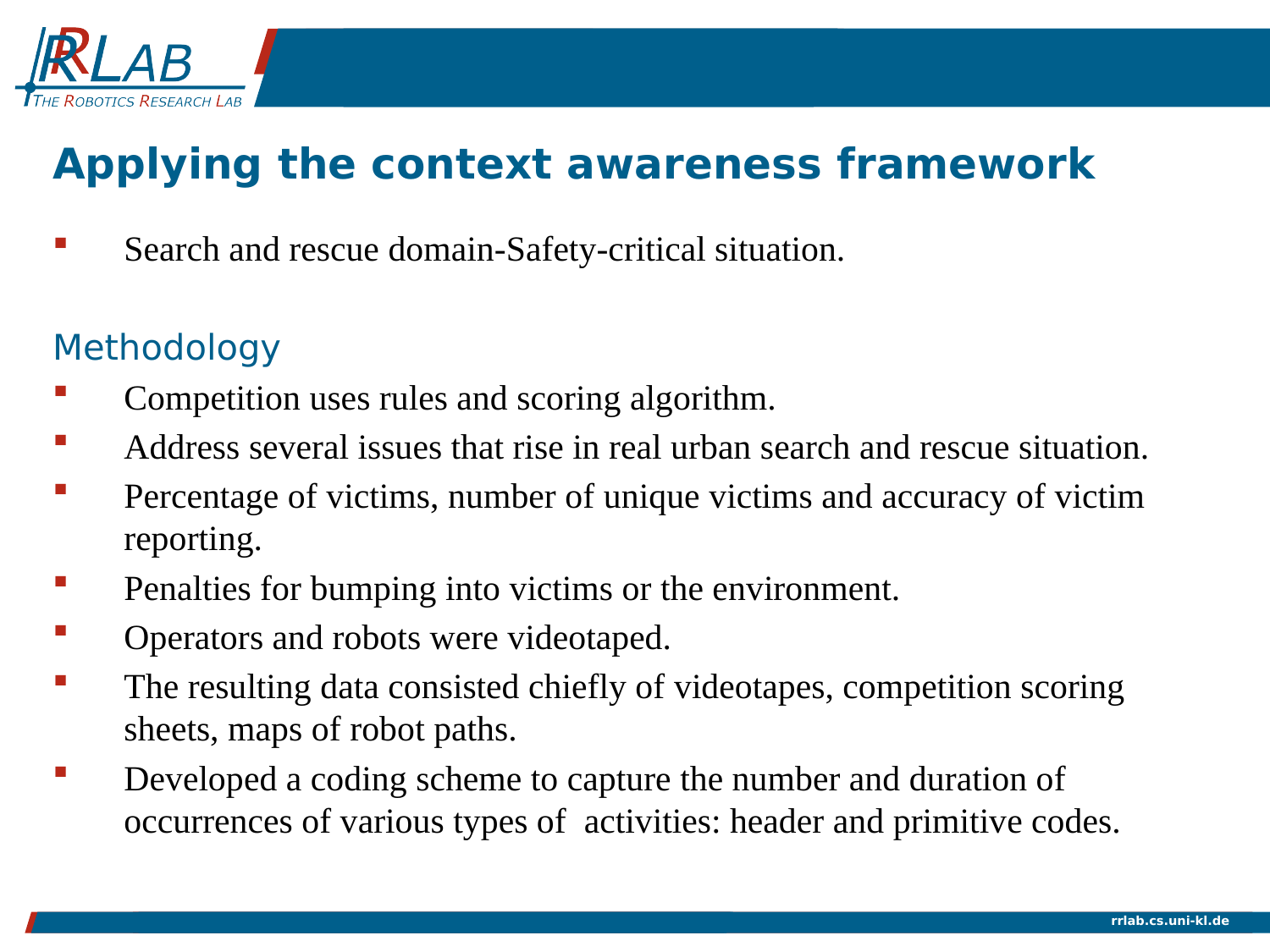

# Applying the context awareness framework
Search and rescue domain-Safety-critical situation.

Methodology
Competition uses rules and scoring algorithm.
Address several issues that rise in real urban search and rescue situation.
Percentage of victims, number of unique victims and accuracy of victim reporting.
Penalties for bumping into victims or the environment.
Operators and robots were videotaped.
The resulting data consisted chiefly of videotapes, competition scoring sheets, maps of robot paths.
Developed a coding scheme to capture the number and duration of occurrences of various types of  activities: header and primitive codes.